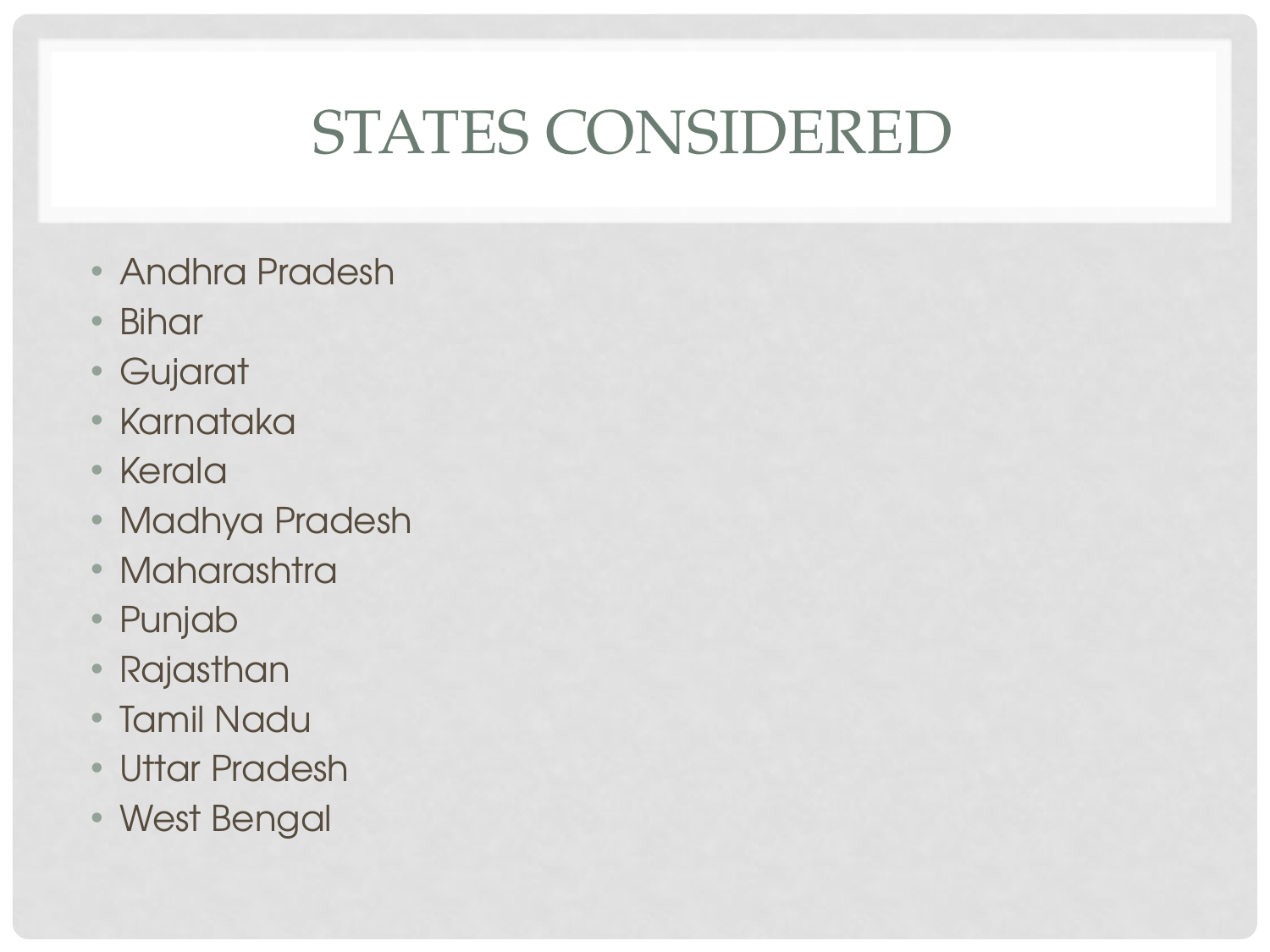

# States considered
Andhra Pradesh
Bihar
Gujarat
Karnataka
Kerala
Madhya Pradesh
Maharashtra
Punjab
Rajasthan
Tamil Nadu
Uttar Pradesh
West Bengal